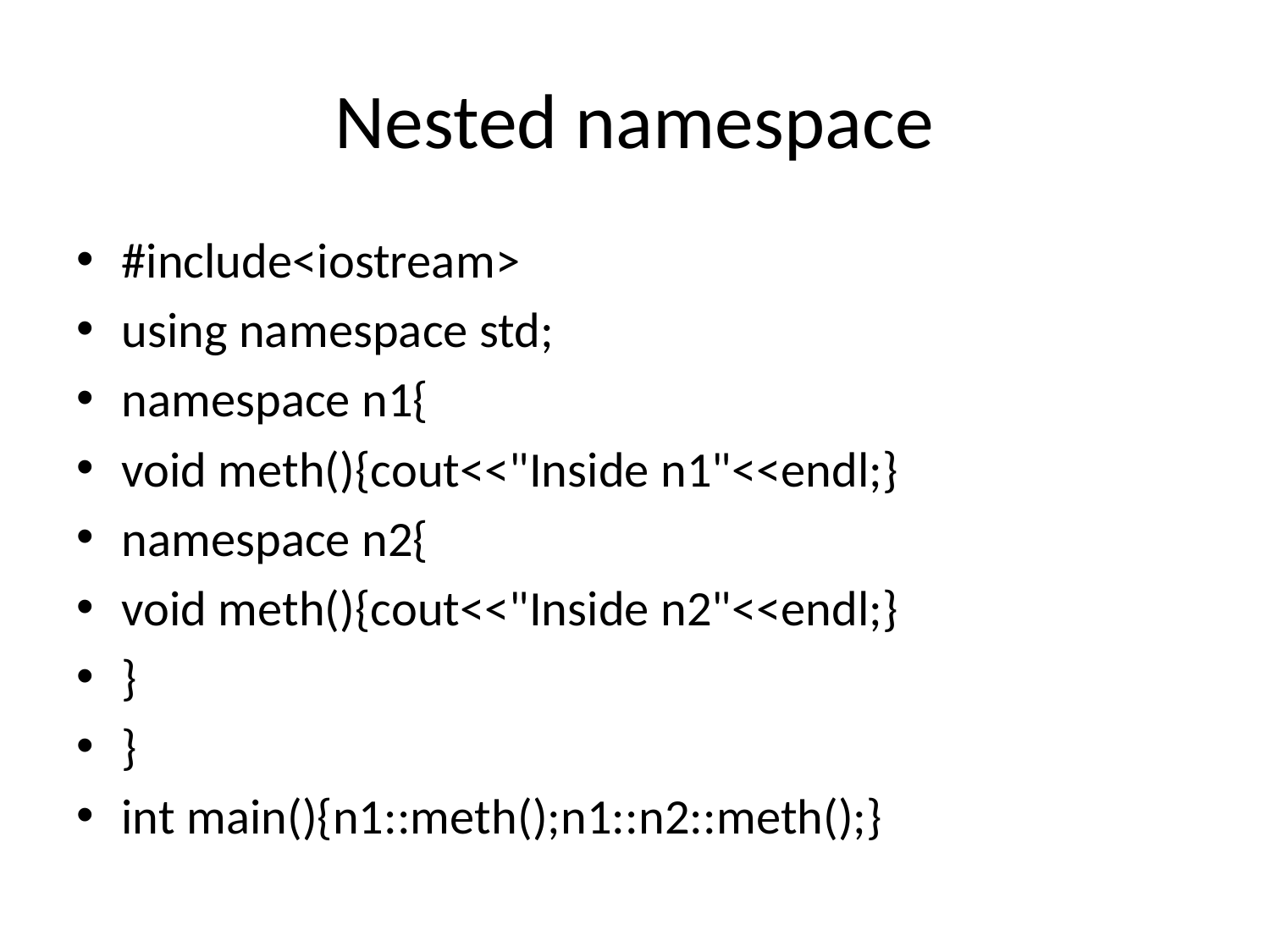

# Nested namespace
#include<iostream>
using namespace std;
namespace n1{
void meth(){cout<<"Inside n1"<<endl;}
namespace n2{
void meth(){cout<<"Inside n2"<<endl;}
}
}
int main(){n1::meth();n1::n2::meth();}